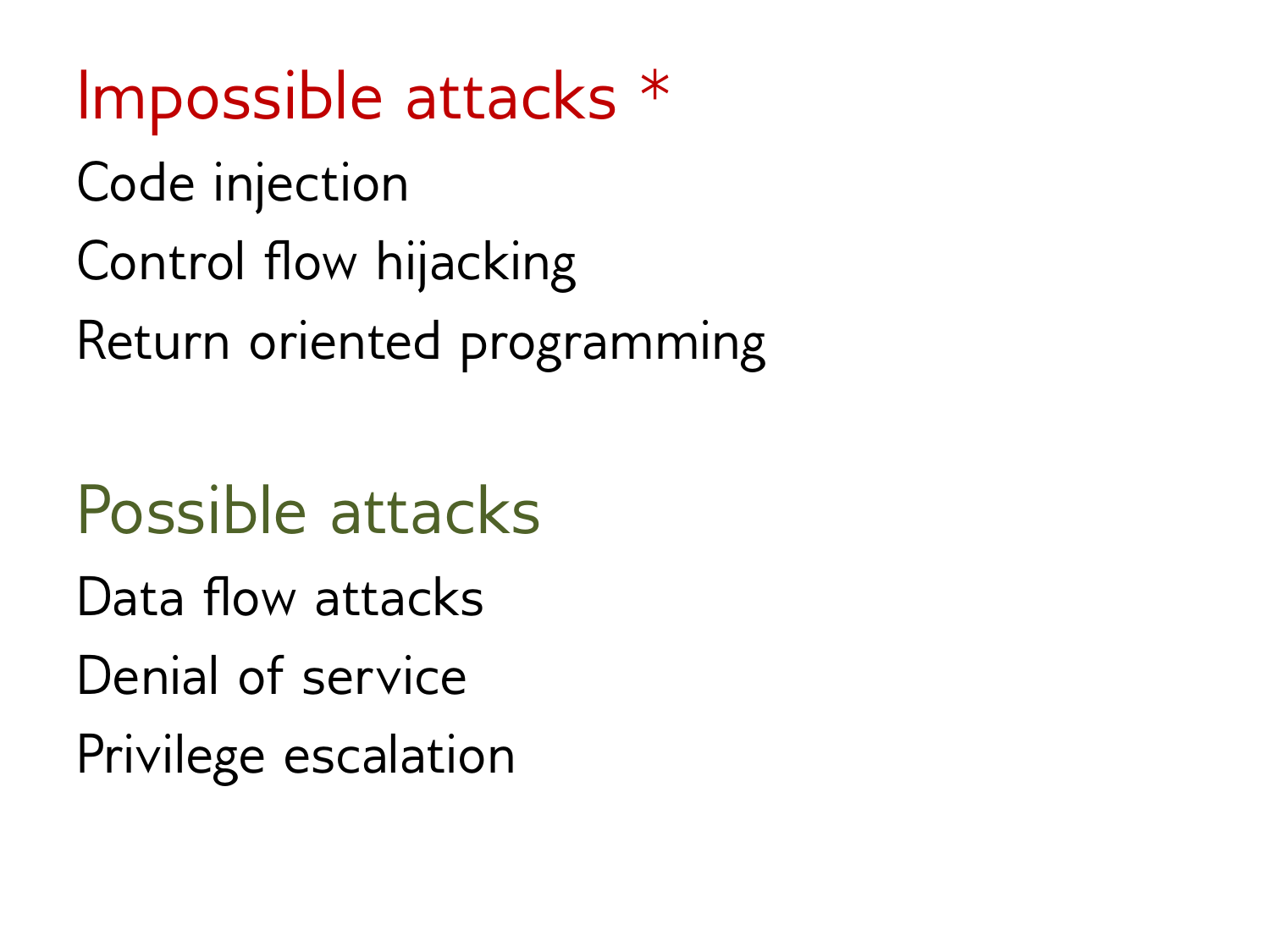

Impossible attacks *
Code injection
Control flow hijacking
Return oriented programming

Possible attacks
Data flow attacks
Denial of service
Privilege escalation